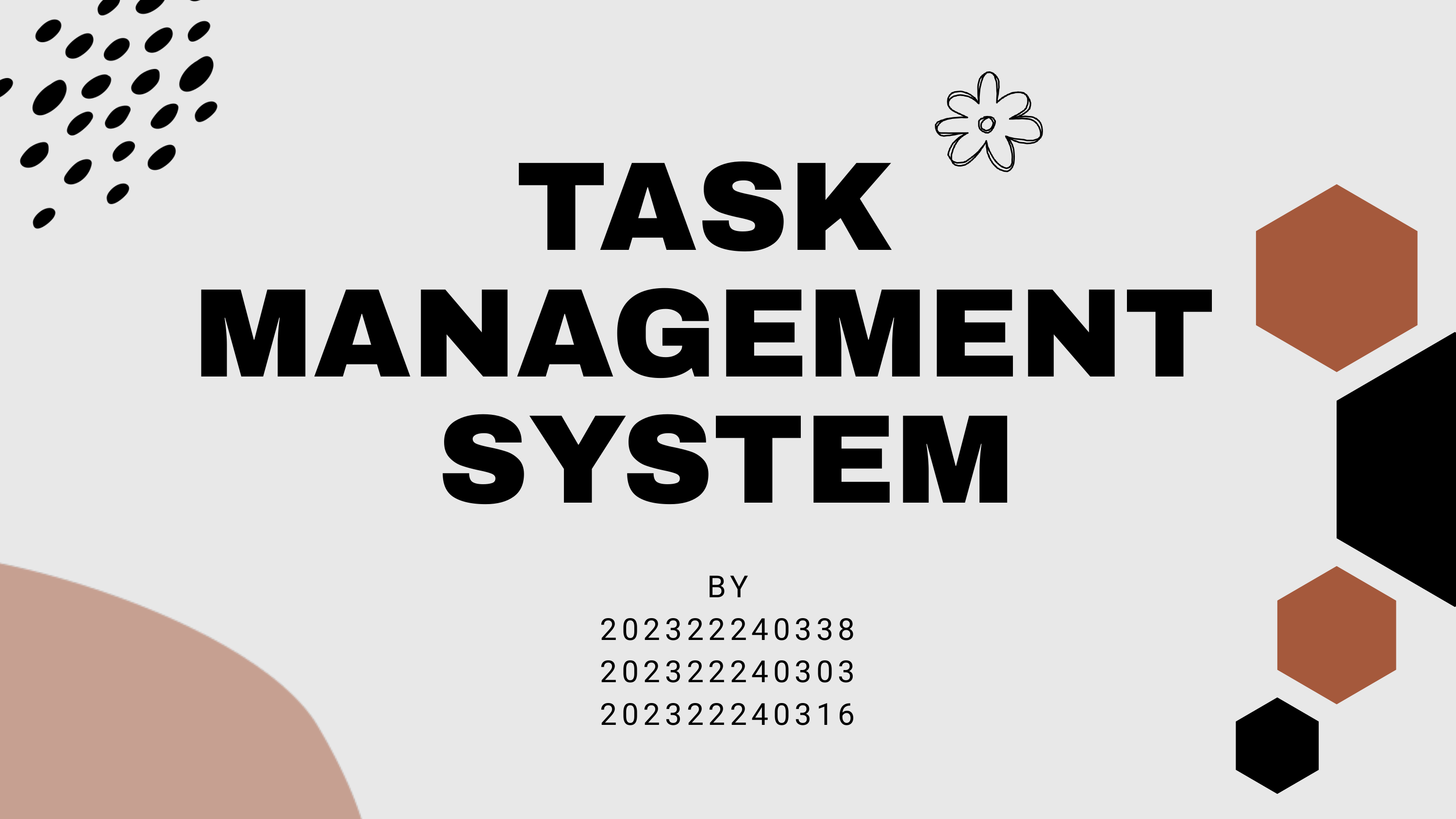

TASK MANAGEMENT  SYSTEM

BY
202322240338
202322240303
202322240316